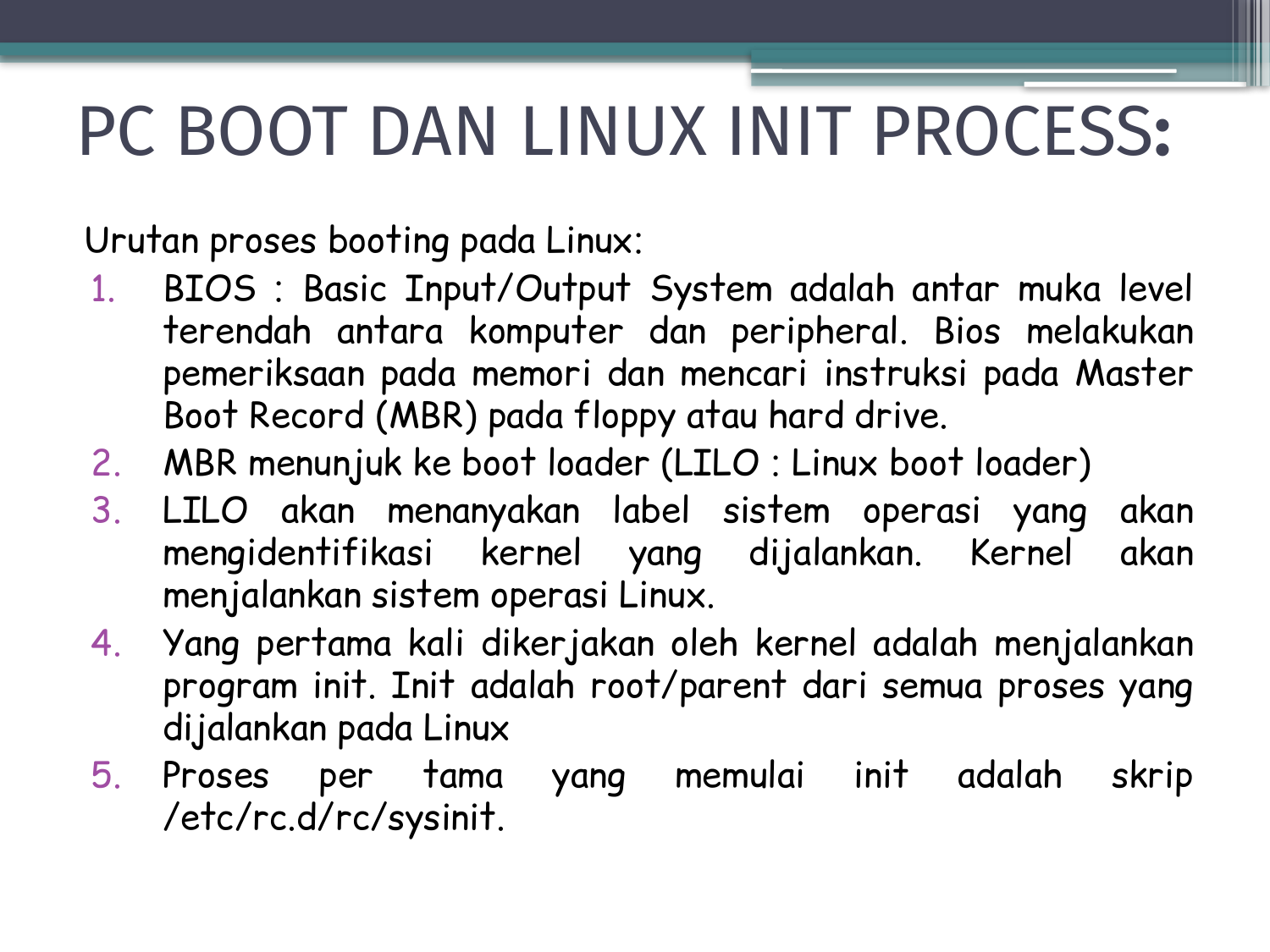

# PC BOOT DAN LINUX INIT PROCESS:
Urutan proses booting pada Linux:
BIOS : Basic Input/Output System adalah antar muka level terendah antara komputer dan peripheral. Bios melakukan pemeriksaan pada memori dan mencari instruksi pada Master Boot Record (MBR) pada floppy atau hard drive.
MBR menunjuk ke boot loader (LILO : Linux boot loader)
LILO akan menanyakan label sistem operasi yang akan mengidentifikasi kernel yang dijalankan. Kernel akan menjalankan sistem operasi Linux.
Yang pertama kali dikerjakan oleh kernel adalah menjalankan program init. Init adalah root/parent dari semua proses yang dijalankan pada Linux
Proses per tama yang memulai init adalah skrip /etc/rc.d/rc/sysinit.